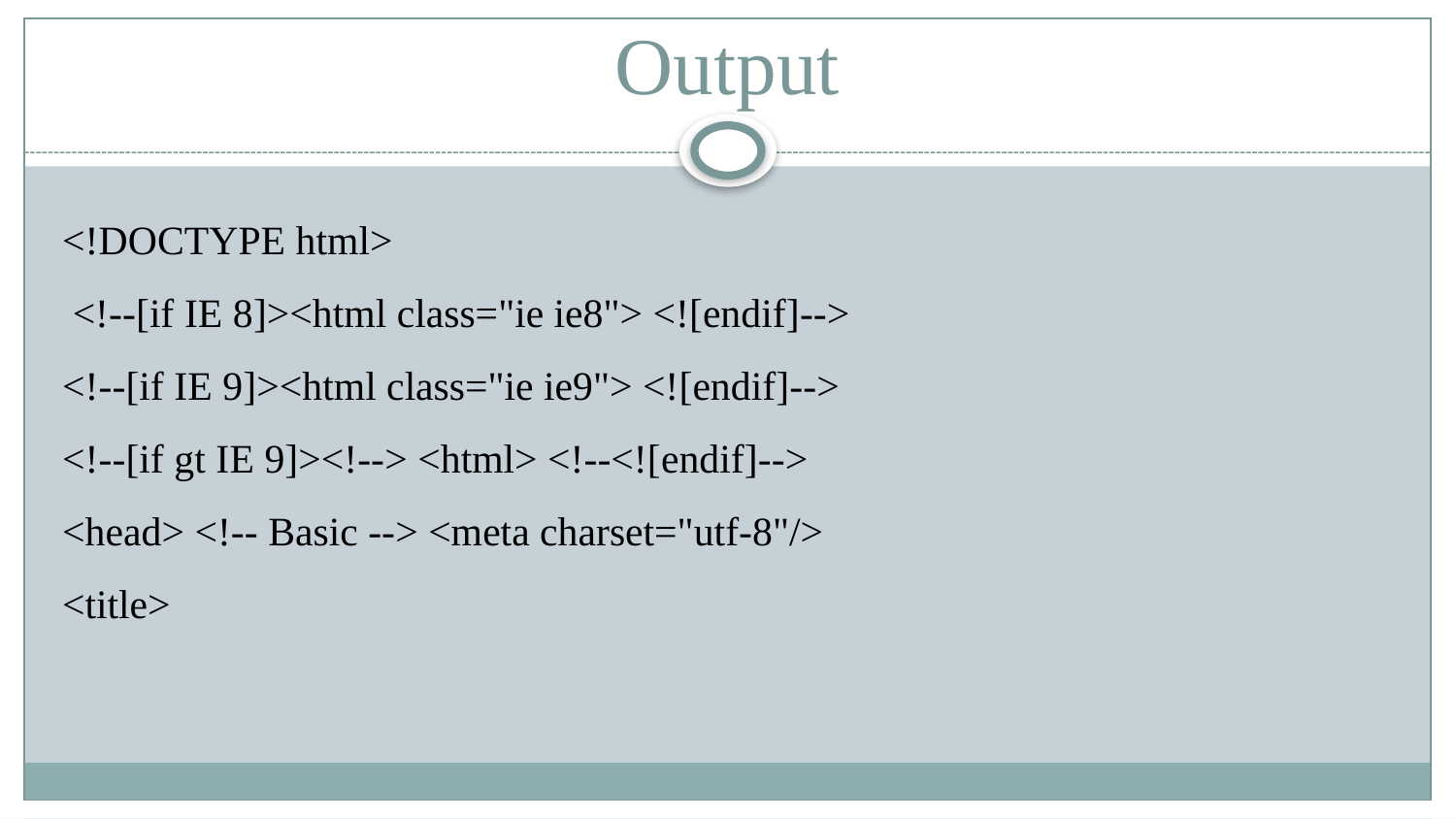

# Output
<!DOCTYPE html>
 <!--[if IE 8]><html class="ie ie8"> <![endif]-->
<!--[if IE 9]><html class="ie ie9"> <![endif]-->
<!--[if gt IE 9]><!--> <html> <!--<![endif]-->
<head> <!-- Basic --> <meta charset="utf-8"/>
<title>